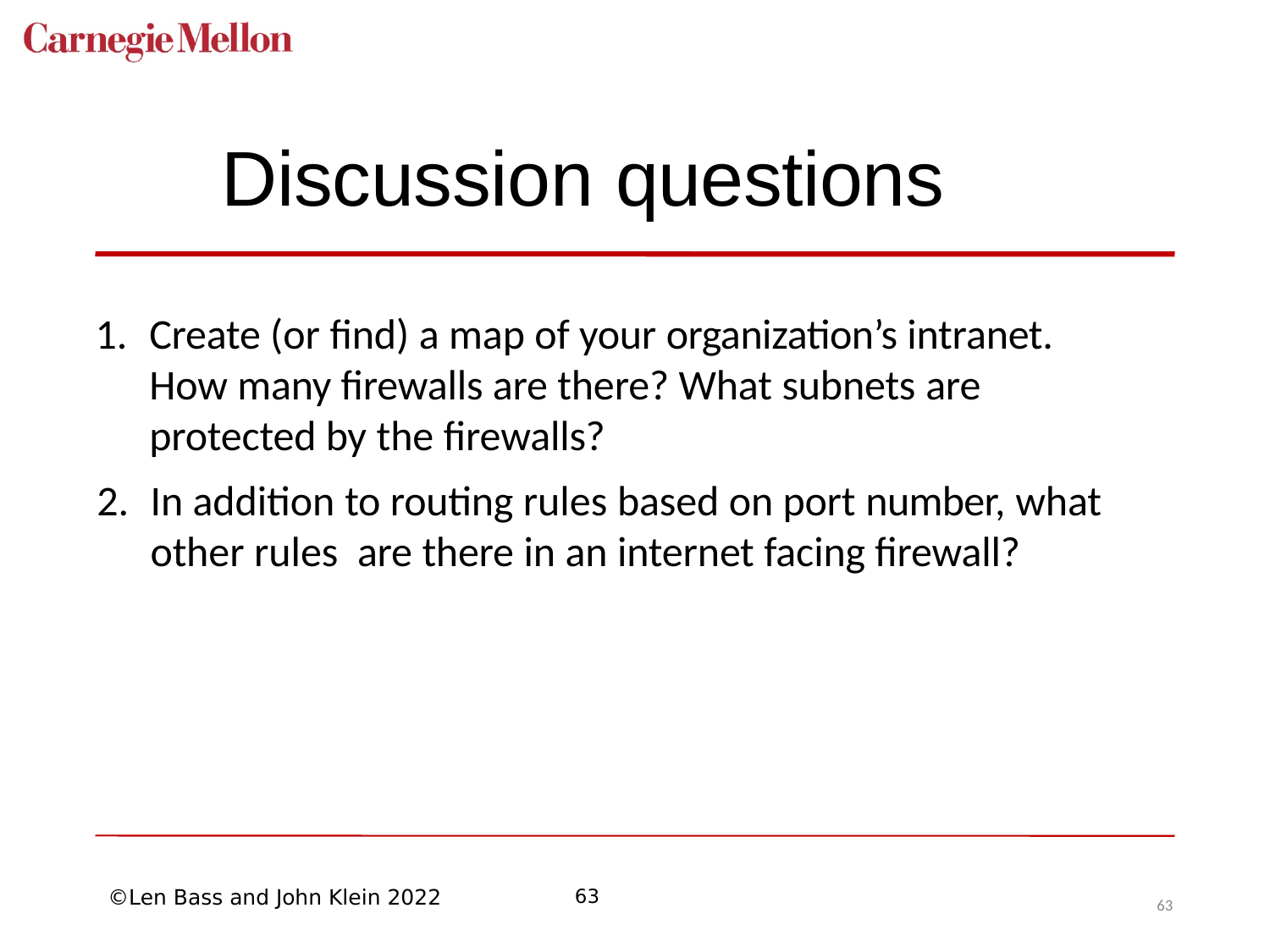

# Discussion questions
Create (or find) a map of your organization’s intranet. How many firewalls are there? What subnets are protected by the firewalls?
In addition to routing rules based on port number, what other rules  are there in an internet facing firewall?
63